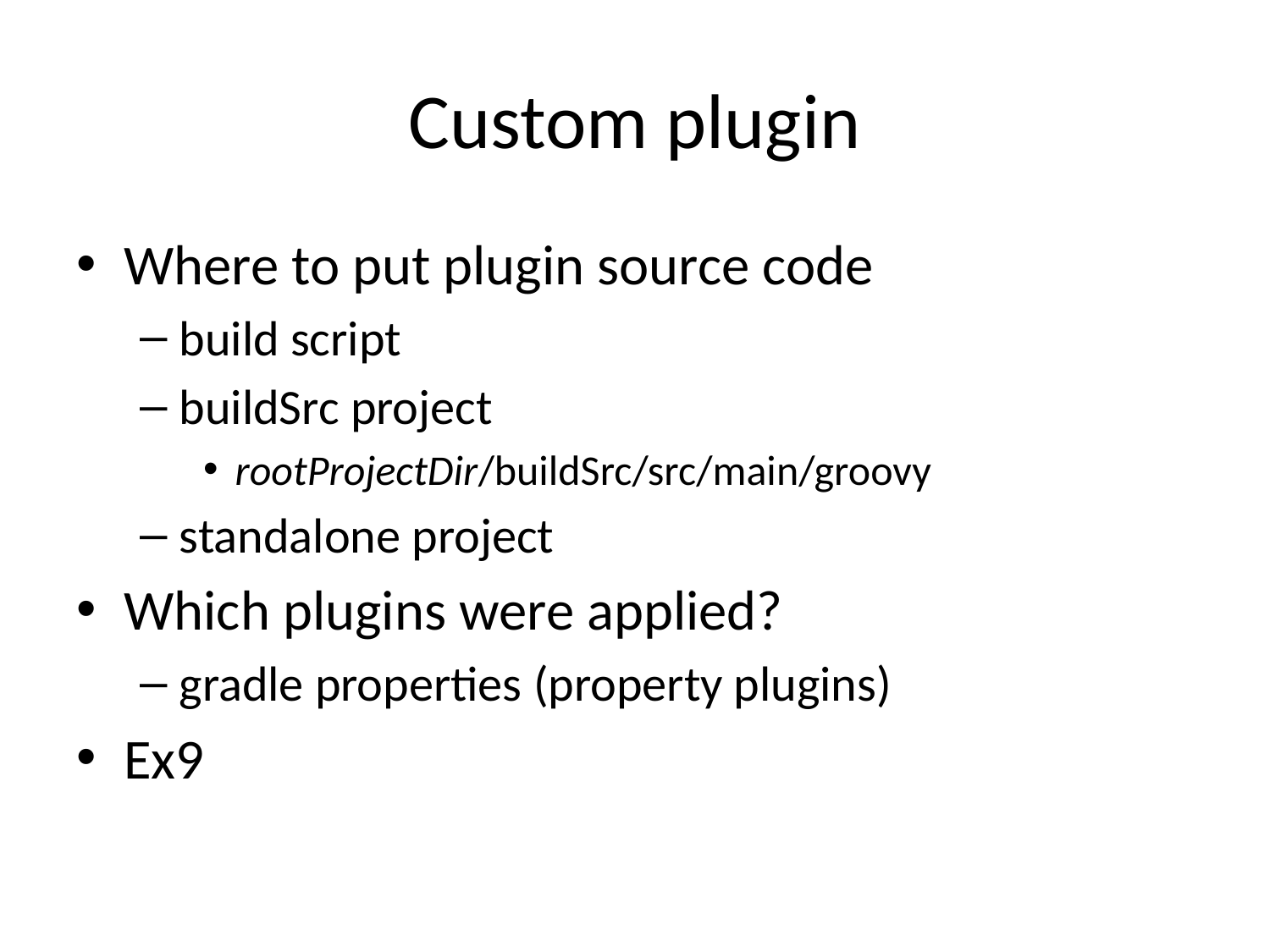

# Custom plugin
Where to put plugin source code
build script
buildSrc project
rootProjectDir/buildSrc/src/main/groovy
standalone project
Which plugins were applied?
gradle properties (property plugins)
Ex9